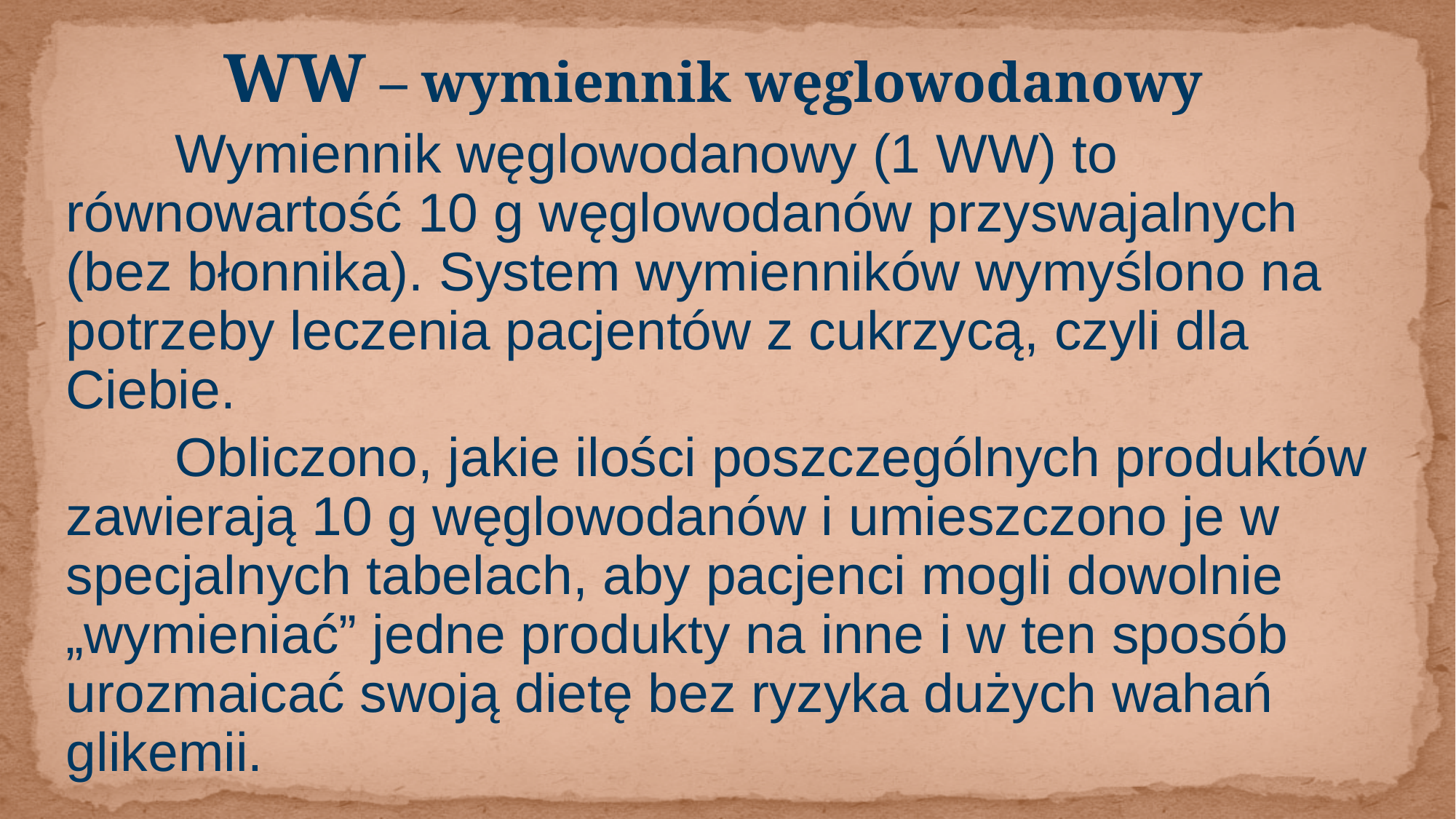

WW – wymiennik węglowodanowy
	Wymiennik węglowodanowy (1 WW) to równowartość 10 g węglowodanów przyswajalnych (bez błonnika). System wymienników wymyślono na potrzeby leczenia pacjentów z cukrzycą, czyli dla Ciebie.
	Obliczono, jakie ilości poszczególnych produktów zawierają 10 g węglowodanów i umieszczono je w specjalnych tabelach, aby pacjenci mogli dowolnie „wymieniać” jedne produkty na inne i w ten sposób urozmaicać swoją dietę bez ryzyka dużych wahań glikemii.